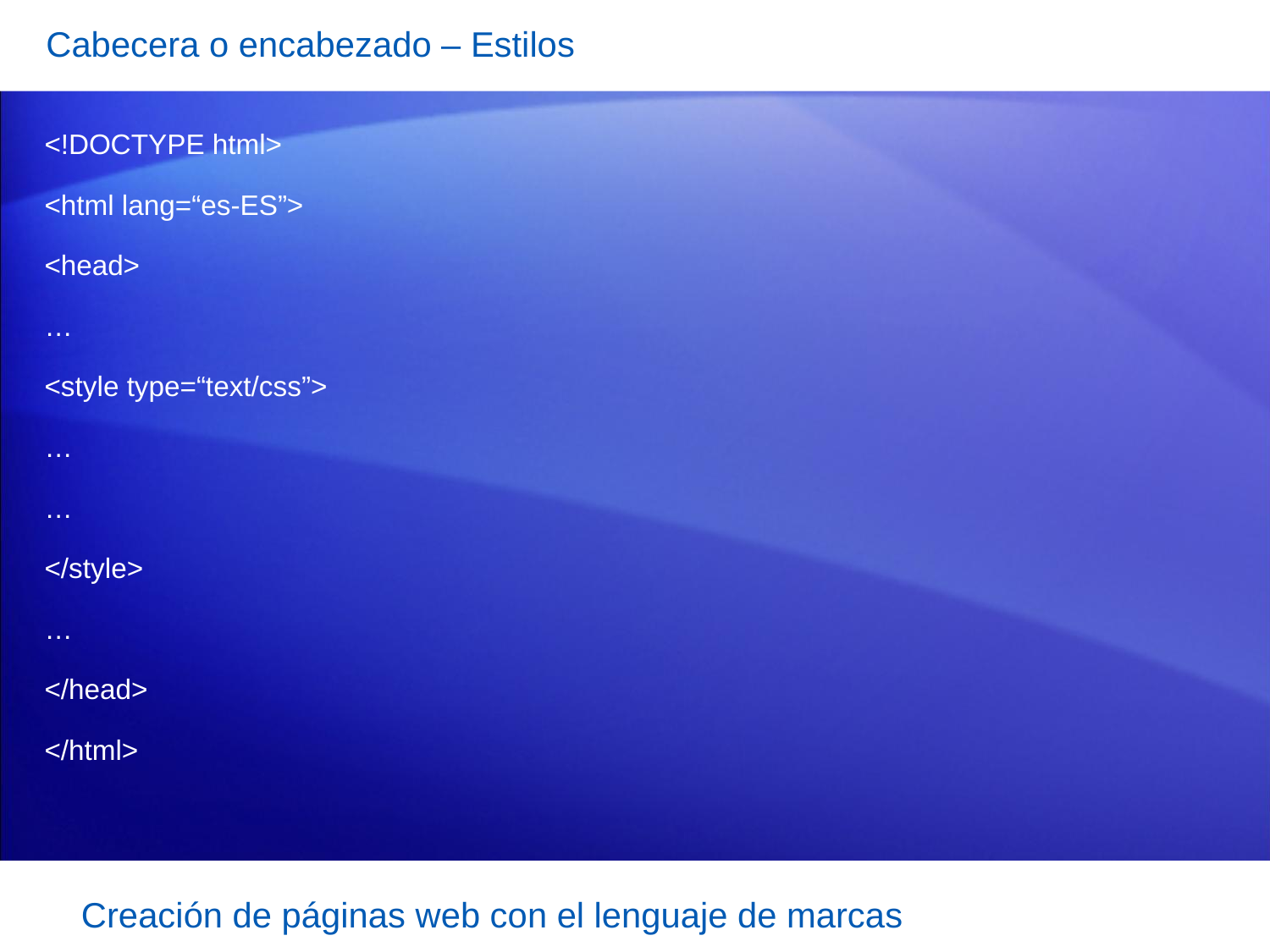

Cabecera o encabezado – Estilos

<!DOCTYPE html>
<html lang=“es-ES”>
<head>
…
<style type=“text/css”>
…
…
</style>
…
</head>
</html>
Creación de páginas web con el lenguaje de marcas